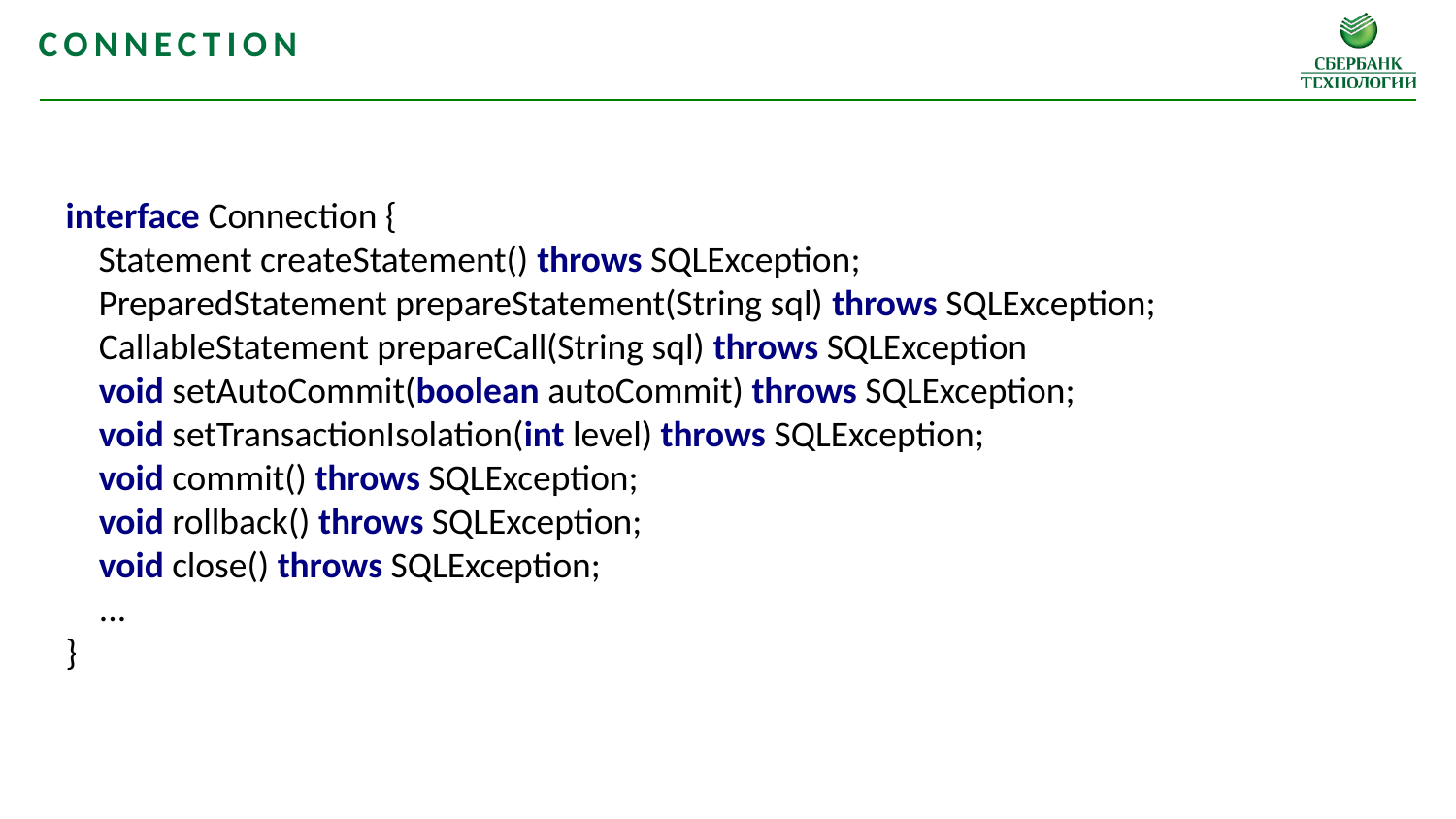

Connection
interface Connection {
    Statement createStatement() throws SQLException;
    PreparedStatement prepareStatement(String sql) throws SQLException;
    CallableStatement prepareCall(String sql) throws SQLException
    void setAutoCommit(boolean autoCommit) throws SQLException;
    void setTransactionIsolation(int level) throws SQLException;
    void commit() throws SQLException;
    void rollback() throws SQLException;
    void close() throws SQLException;
    ...
}